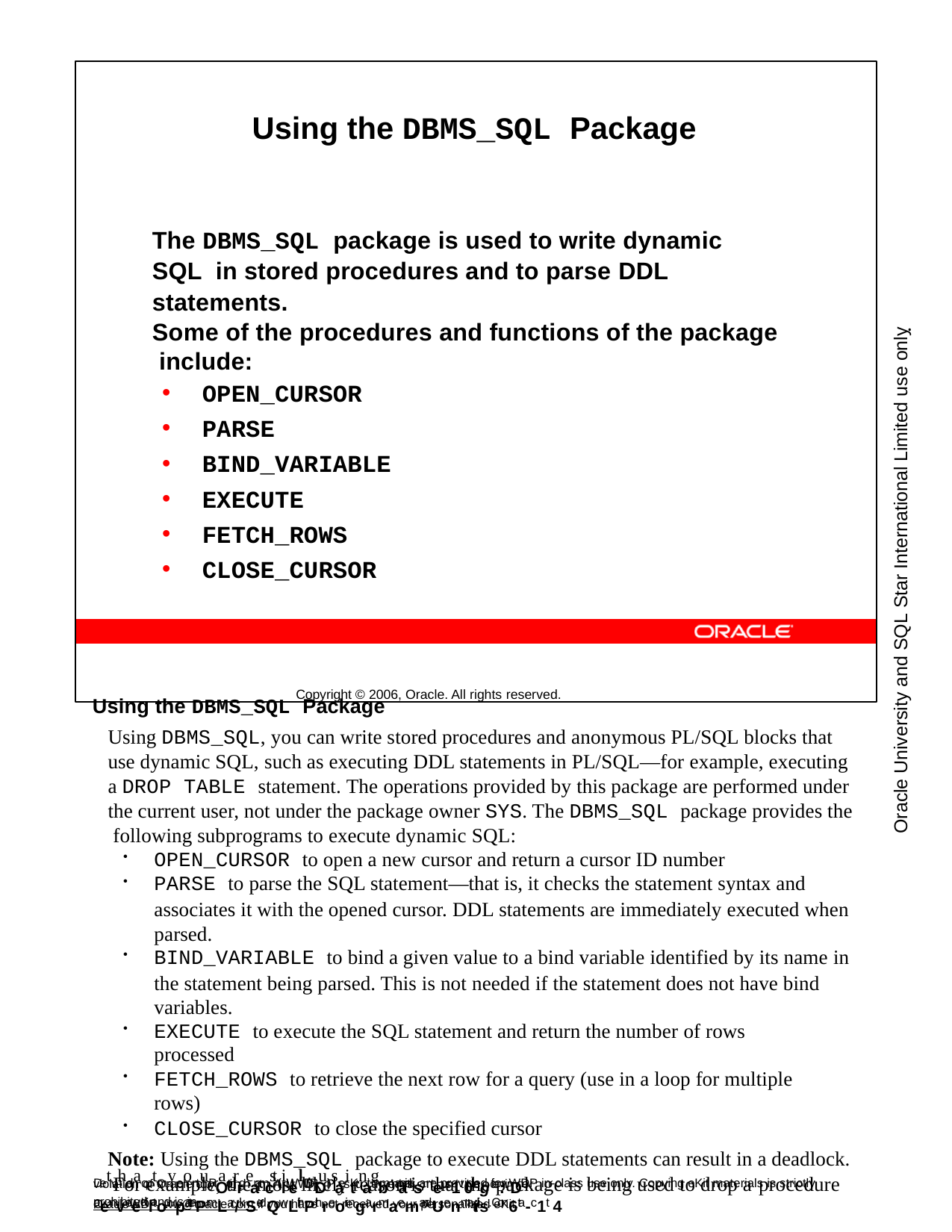

Using the DBMS_SQL Package

The DBMS_SQL package is used to write dynamic SQL  in stored procedures and to parse DDL statements.
Some of the procedures and functions of the package  include:
OPEN_CURSOR
PARSE
BIND_VARIABLE
EXECUTE
FETCH_ROWS
CLOSE_CURSOR

Copyright © 2006, Oracle. All rights reserved.
Oracle University and SQL Star International Limited use onlyฺ

Using the DBMS_SQL Package
Using DBMS_SQL, you can write stored procedures and anonymous PL/SQL blocks that  use dynamic SQL, such as executing DDL statements in PL/SQL—for example, executing  a DROP TABLE statement. The operations provided by this package are performed under  the current user, not under the package owner SYS. The DBMS_SQL package provides the  following subprograms to execute dynamic SQL:
OPEN_CURSOR to open a new cursor and return a cursor ID number
PARSE to parse the SQL statement—that is, it checks the statement syntax and
associates it with the opened cursor. DDL statements are immediately executed when  parsed.
BIND_VARIABLE to bind a given value to a bind variable identified by its name in
the statement being parsed. This is not needed if the statement does not have bind  variables.
EXECUTE to execute the SQL statement and return the number of rows processed
FETCH_ROWS to retrieve the next row for a query (use in a loop for multiple rows)
CLOSE_CURSOR to close the specified cursor
Note: Using the DBMS_SQL package to execute DDL statements can result in a deadlock.  For example, the most likely reason is that the package is being used to drop a procedure
DetvhelaoptmyeontuPraorgeramst(iWllDPu)seiKnitgm.aterials are provided for WDP in-class use only. Copying eKit materials is strictly prohibited and is in
violation of Oracle copyOrigrhat. cAllleWDDPasttuadbenatssmeus1t 0regce:ivDe aenveeKiltowpatePrmLar/kSedQwLithPthreoir ngarmaemandUenmaitils. Con6ta-c1t 4
OracleWDP_ww@oracle.com if you have not received your personalized eKit.